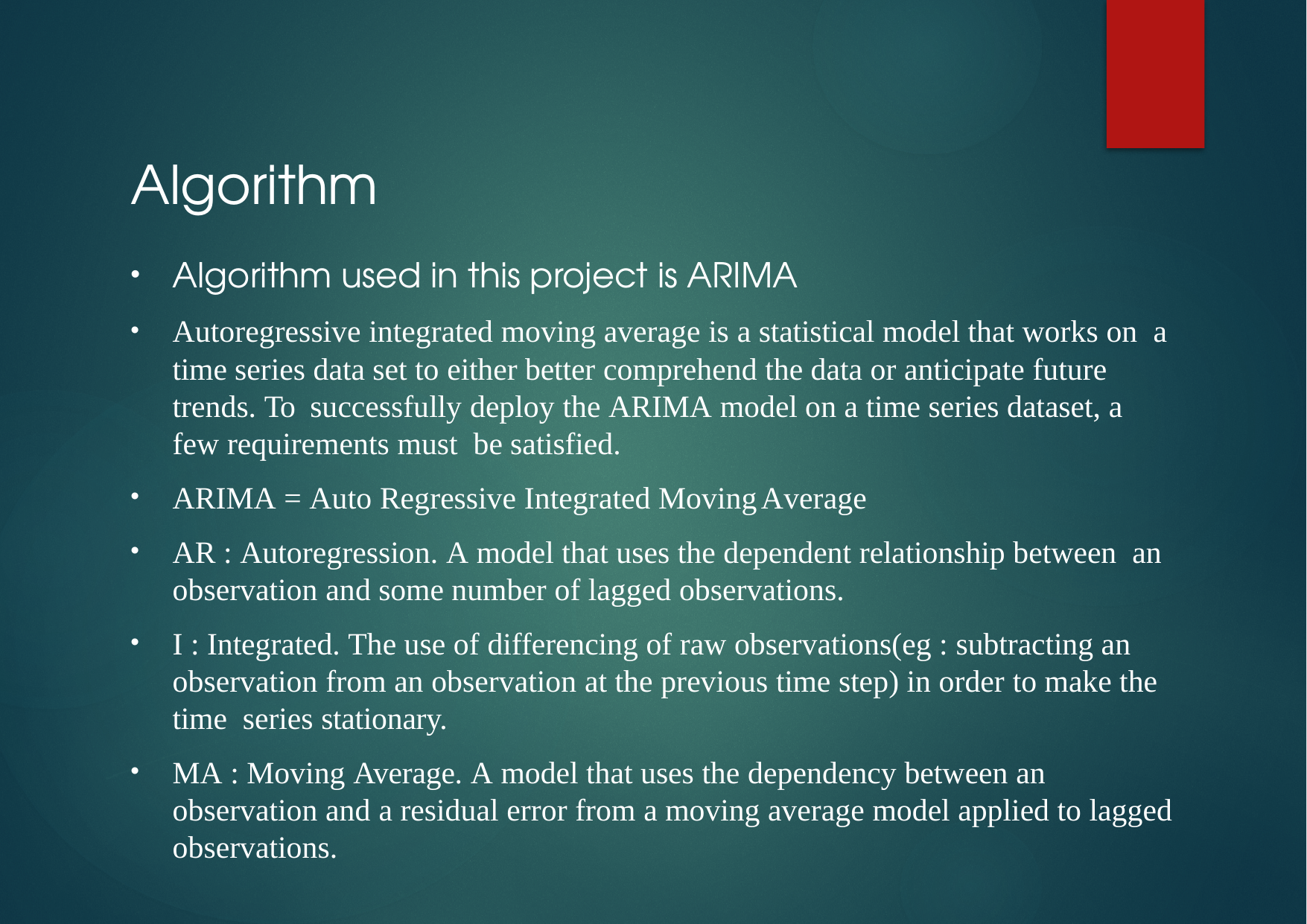

# Algorithm
Algorithm used in this project is ARIMA
Autoregressive integrated moving average is a statistical model that works on  a time series data set to either better comprehend the data or anticipate future trends. To  successfully deploy the ARIMA model on a time series dataset, a few requirements must  be satisfied.
ARIMA = Auto Regressive Integrated Moving Average
AR : Autoregression. A model that uses the dependent relationship between  an observation and some number of lagged observations.
I : Integrated. The use of differencing of raw observations(eg : subtracting an  observation from an observation at the previous time step) in order to make the time  series stationary.
MA : Moving Average. A model that uses the dependency between an observation and a residual error from a moving average model applied to lagged observations.